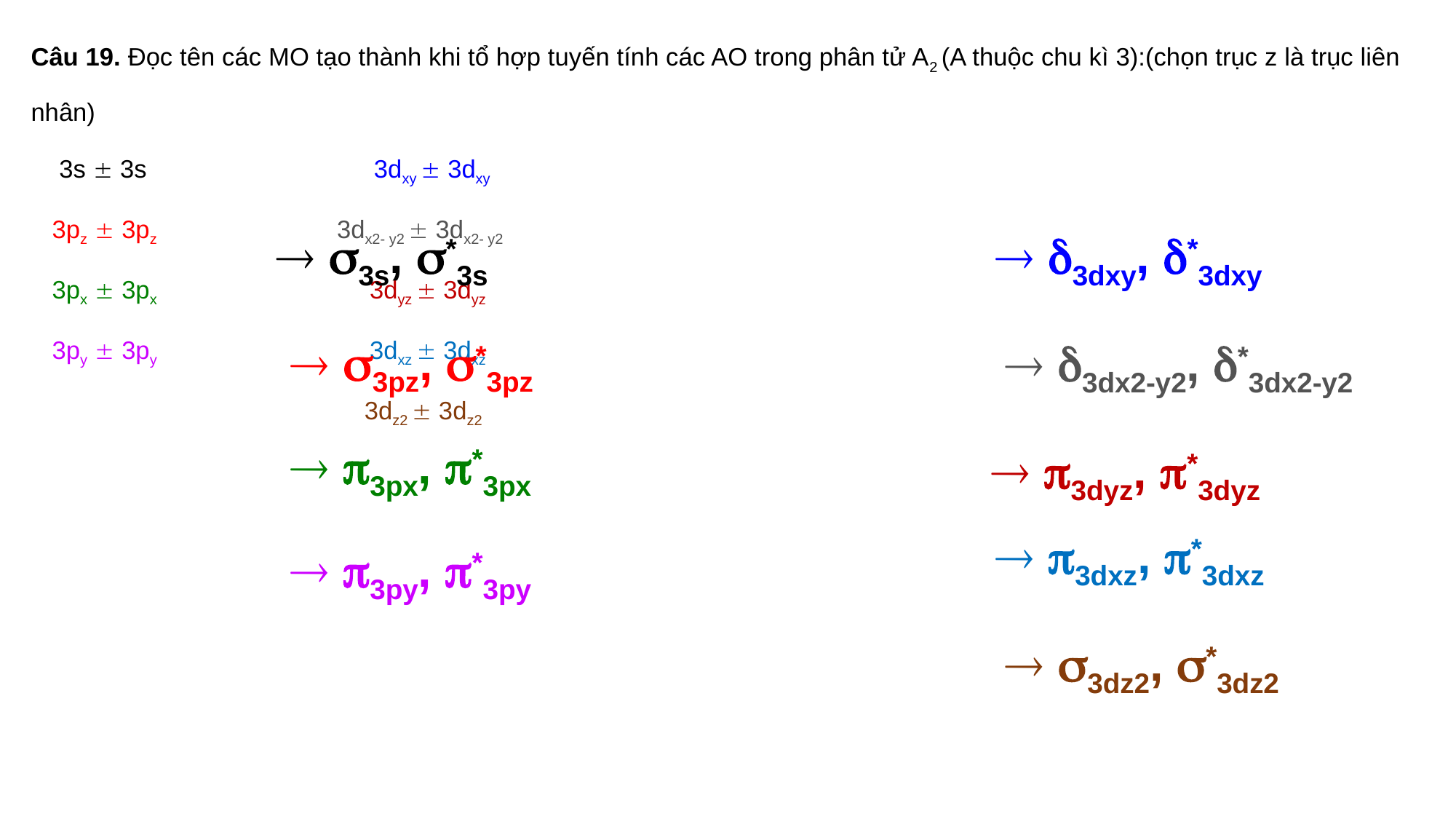

Câu 19. Đọc tên các MO tạo thành khi tổ hợp tuyến tính các AO trong phân tử A2 (A thuộc chu kì 3):(chọn trục z là trục liên nhân)
    3s ± 3s                                3dxy ± 3dxy
   3pz ± 3pz                                             3dx2- y2 ± 3dx2- y2
   3px ± 3px                              3dyz ± 3dyz
   3py ± 3py                              3dxz ± 3dxz
                                               3dz2 ± 3dz2

→ σ3s, σ*3s
→ δ3dxy, δ*3dxy
→ σ3pz, σ*3pz
→ δ3dx2-y2, δ*3dx2-y2
→ π3px, π*3px
→ π3dyz, π*3dyz
→ π3dxz, π*3dxz
→ π3py, π*3py
→ σ3dz2, σ*3dz2